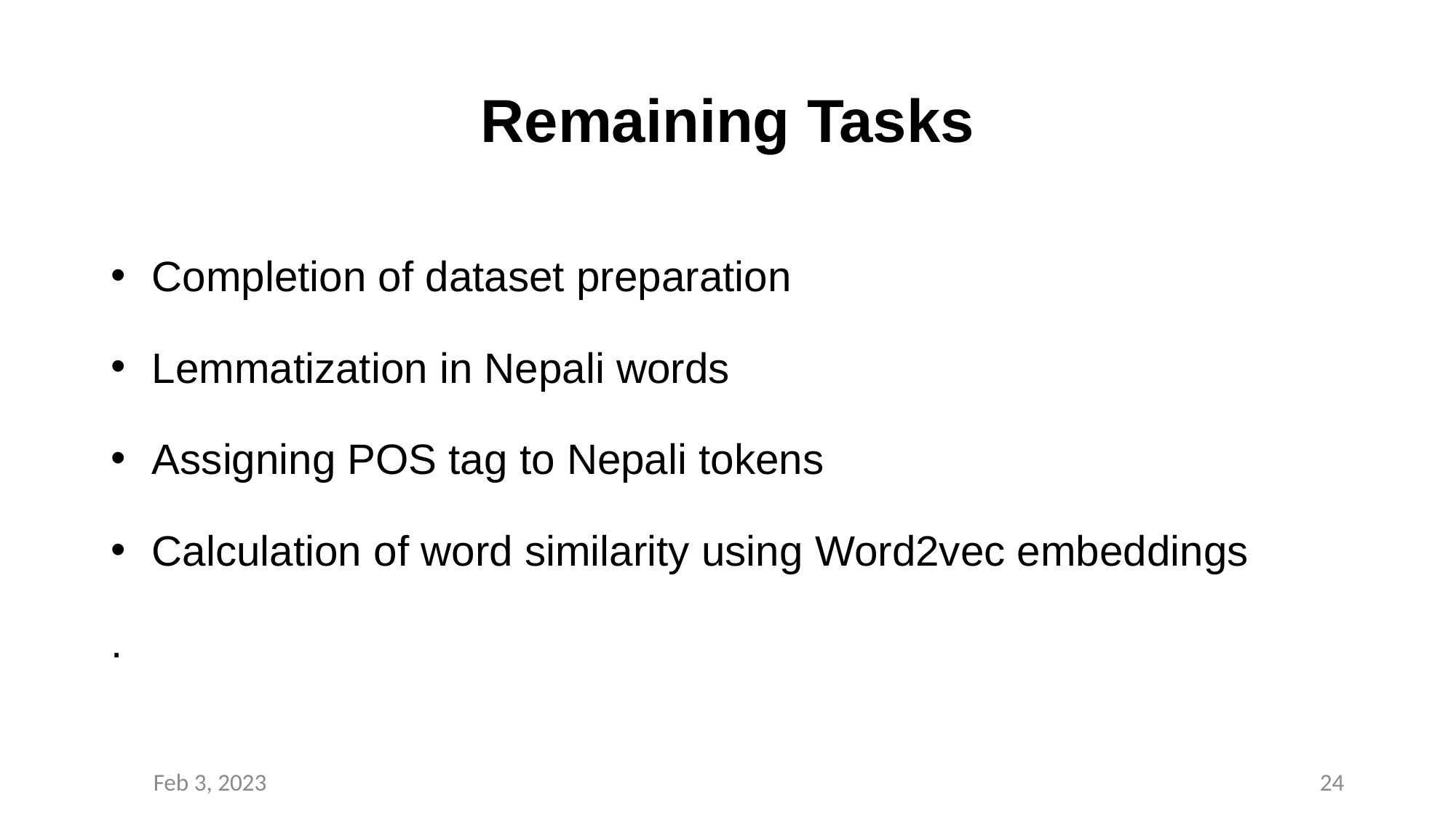

# Remaining Tasks
Completion of dataset preparation
Lemmatization in Nepali words
Assigning POS tag to Nepali tokens
Calculation of word similarity using Word2vec embeddings
.
Feb 3, 2023
24